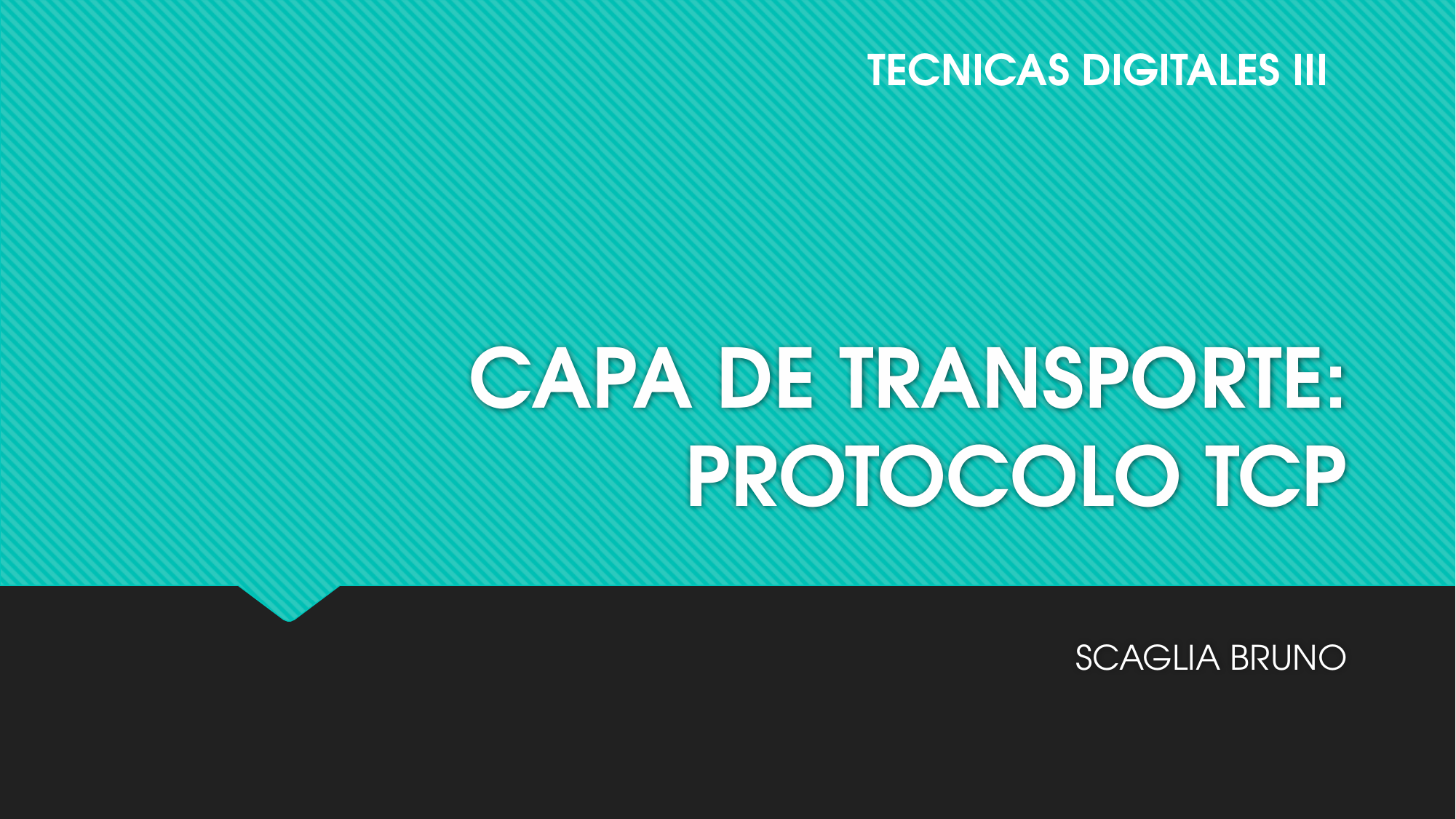

TECNICAS DIGITALES III
# CAPA DE TRANSPORTE: PROTOCOLO TCP
SCAGLIA BRUNO